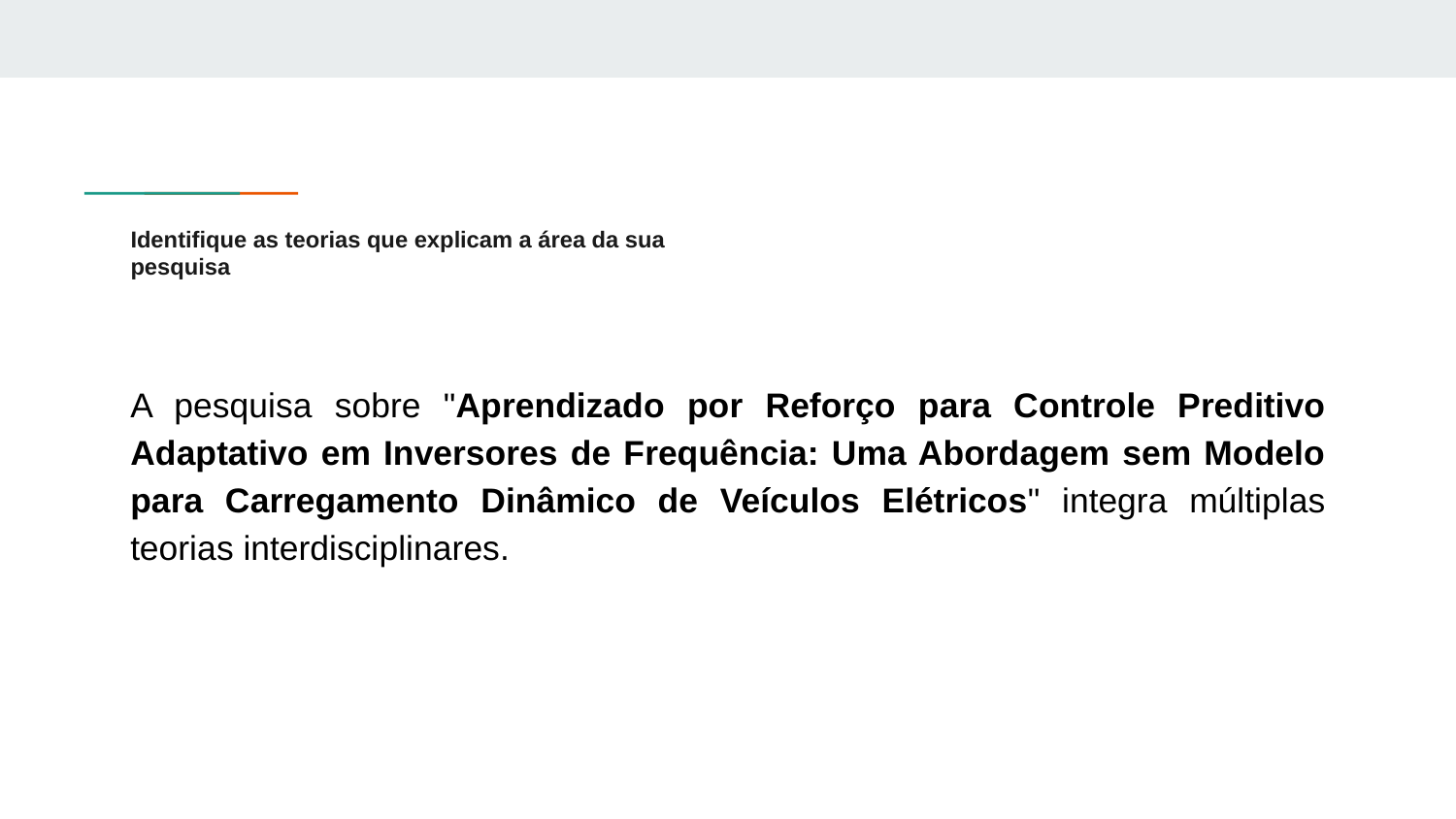

# Identifique as teorias que explicam a área da sua
pesquisa

A pesquisa sobre "Aprendizado por Reforço para Controle Preditivo Adaptativo em Inversores de Frequência: Uma Abordagem sem Modelo para Carregamento Dinâmico de Veículos Elétricos" integra múltiplas teorias interdisciplinares.